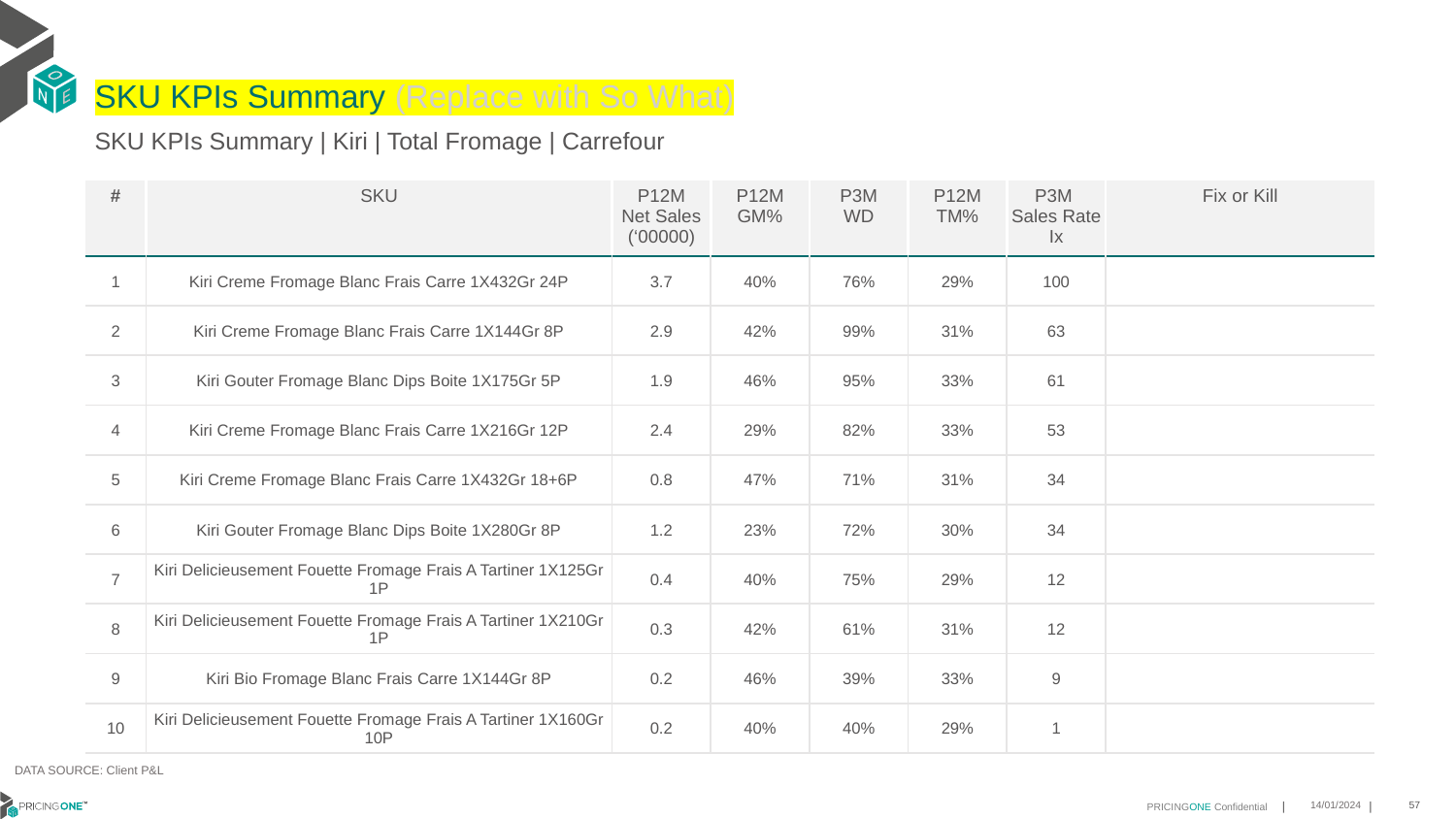

# SKU KPIs Summary (Replace with So What)
SKU KPIs Summary | Kiri | Total Fromage | Carrefour
| # | SKU | P12M Net Sales (‘00000) | P12M GM% | P3M WD | P12M TM% | P3M Sales Rate Ix | Fix or Kill |
| --- | --- | --- | --- | --- | --- | --- | --- |
| 1 | Kiri Creme Fromage Blanc Frais Carre 1X432Gr 24P | 3.7 | 40% | 76% | 29% | 100 |  |
| 2 | Kiri Creme Fromage Blanc Frais Carre 1X144Gr 8P | 2.9 | 42% | 99% | 31% | 63 |  |
| 3 | Kiri Gouter Fromage Blanc Dips Boite 1X175Gr 5P | 1.9 | 46% | 95% | 33% | 61 |  |
| 4 | Kiri Creme Fromage Blanc Frais Carre 1X216Gr 12P | 2.4 | 29% | 82% | 33% | 53 |  |
| 5 | Kiri Creme Fromage Blanc Frais Carre 1X432Gr 18+6P | 0.8 | 47% | 71% | 31% | 34 |  |
| 6 | Kiri Gouter Fromage Blanc Dips Boite 1X280Gr 8P | 1.2 | 23% | 72% | 30% | 34 |  |
| 7 | Kiri Delicieusement Fouette Fromage Frais A Tartiner 1X125Gr 1P | 0.4 | 40% | 75% | 29% | 12 |  |
| 8 | Kiri Delicieusement Fouette Fromage Frais A Tartiner 1X210Gr 1P | 0.3 | 42% | 61% | 31% | 12 |  |
| 9 | Kiri Bio Fromage Blanc Frais Carre 1X144Gr 8P | 0.2 | 46% | 39% | 33% | 9 |  |
| 10 | Kiri Delicieusement Fouette Fromage Frais A Tartiner 1X160Gr 10P | 0.2 | 40% | 40% | 29% | 1 |  |
DATA SOURCE: Client P&L

14/01/2024
57